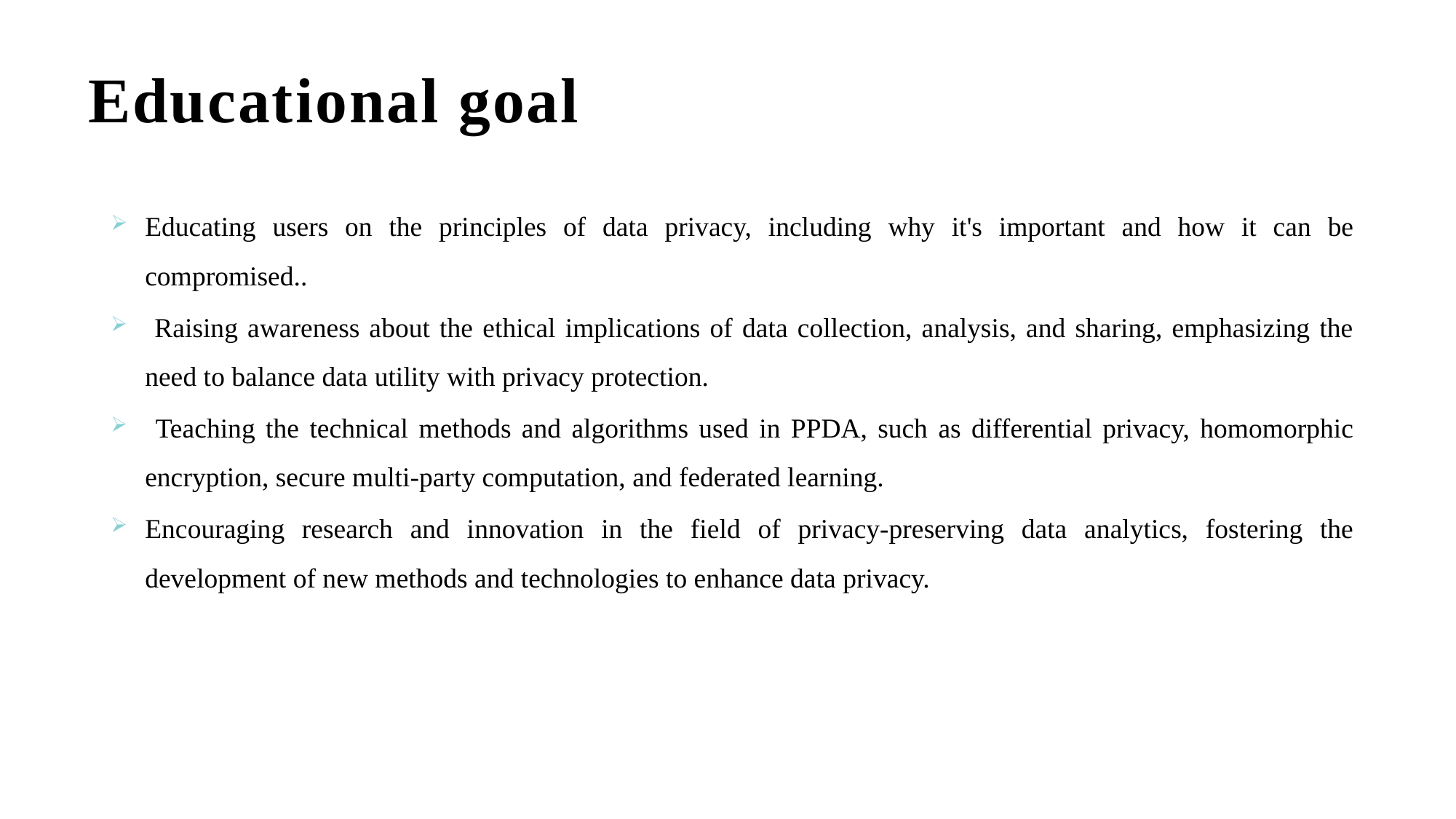

# Educational goal
Educating users on the principles of data privacy, including why it's important and how it can be compromised..
 Raising awareness about the ethical implications of data collection, analysis, and sharing, emphasizing the need to balance data utility with privacy protection.
 Teaching the technical methods and algorithms used in PPDA, such as differential privacy, homomorphic encryption, secure multi-party computation, and federated learning.
Encouraging research and innovation in the field of privacy-preserving data analytics, fostering the development of new methods and technologies to enhance data privacy.